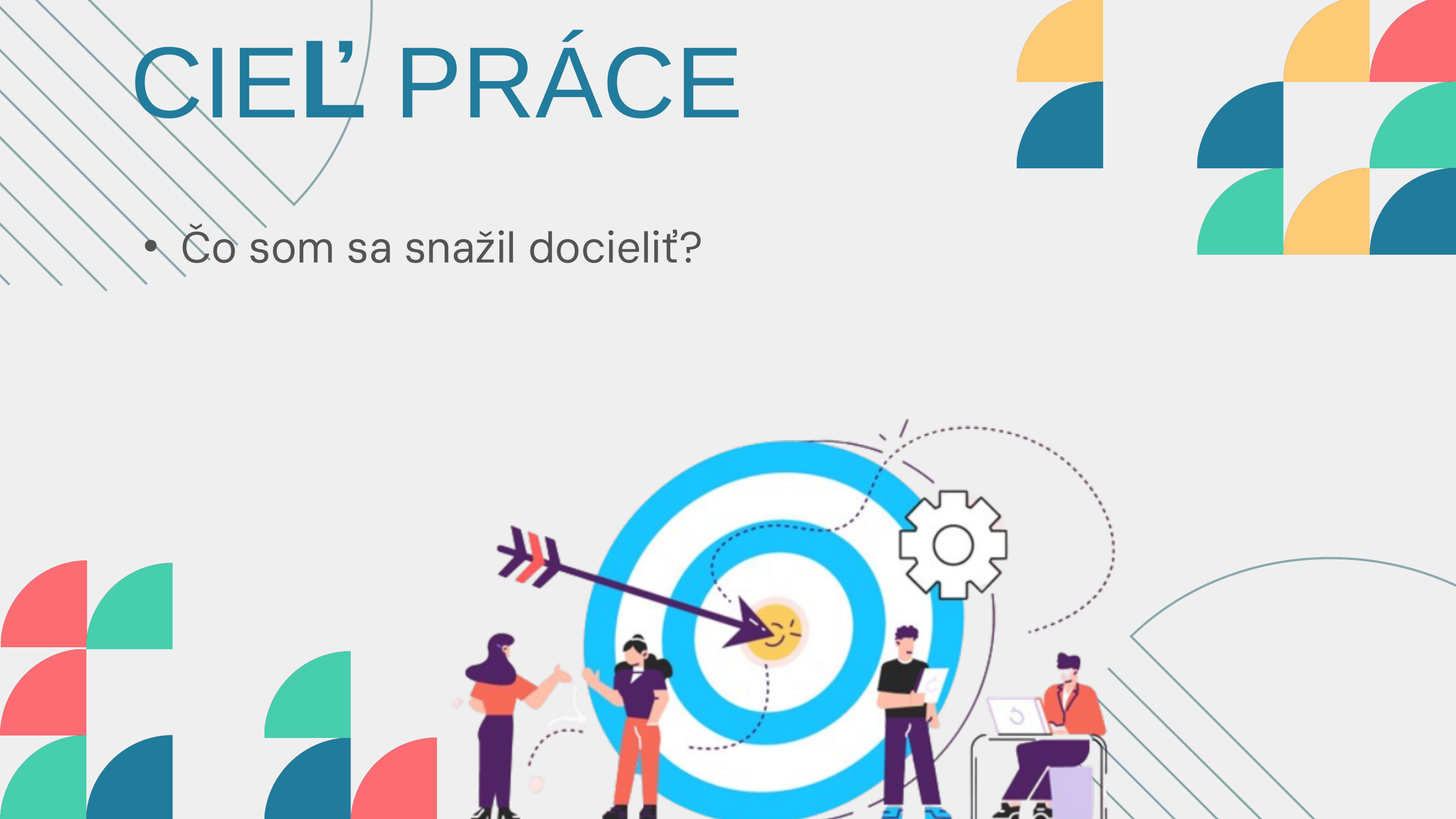

CIEĽ PRÁCE

Čo som sa snažil docieliť?